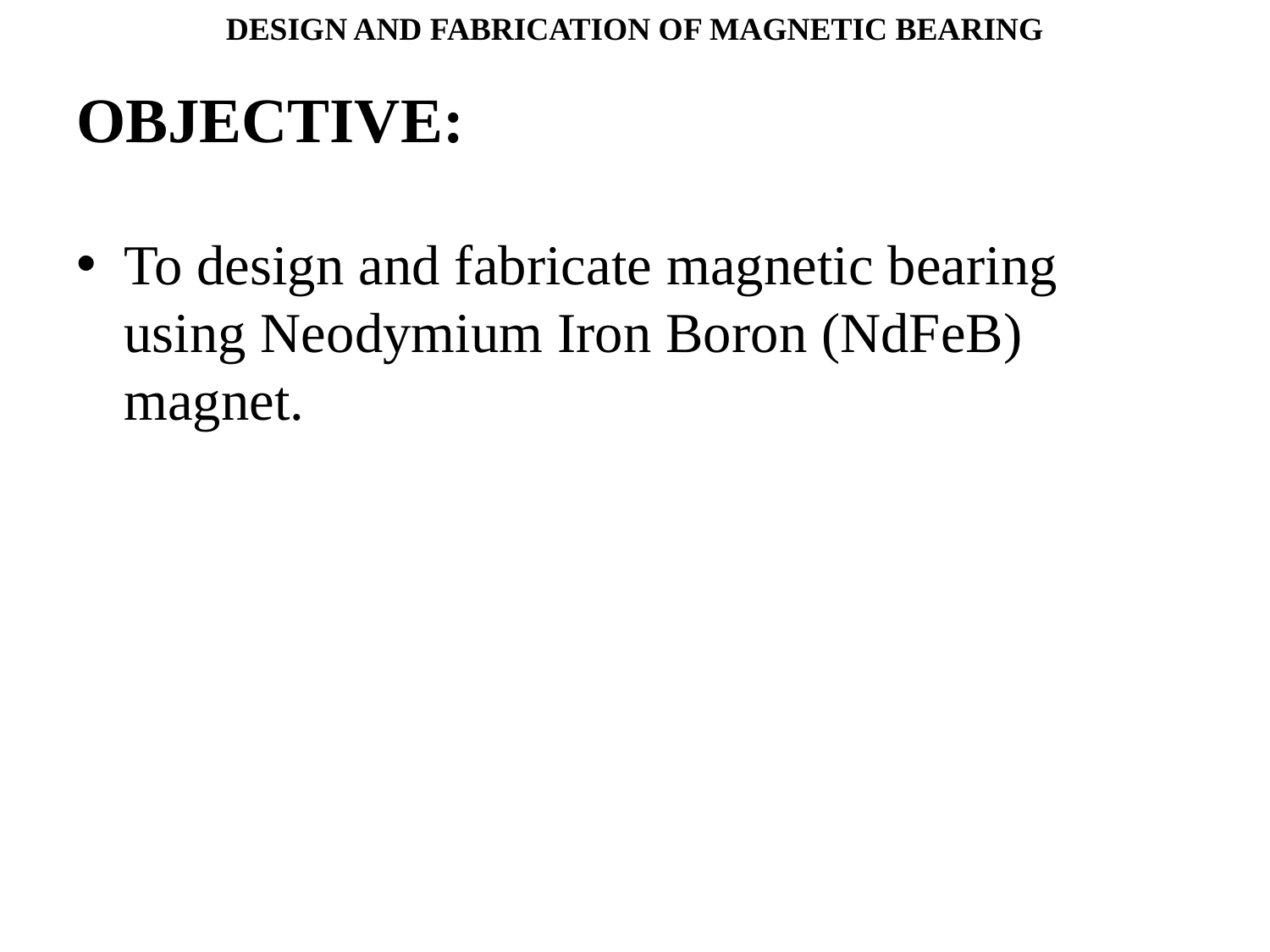

DESIGN AND FABRICATION OF MAGNETIC BEARING
# OBJECTIVE:
To design and fabricate magnetic bearing using Neodymium Iron Boron (NdFeB) magnet.